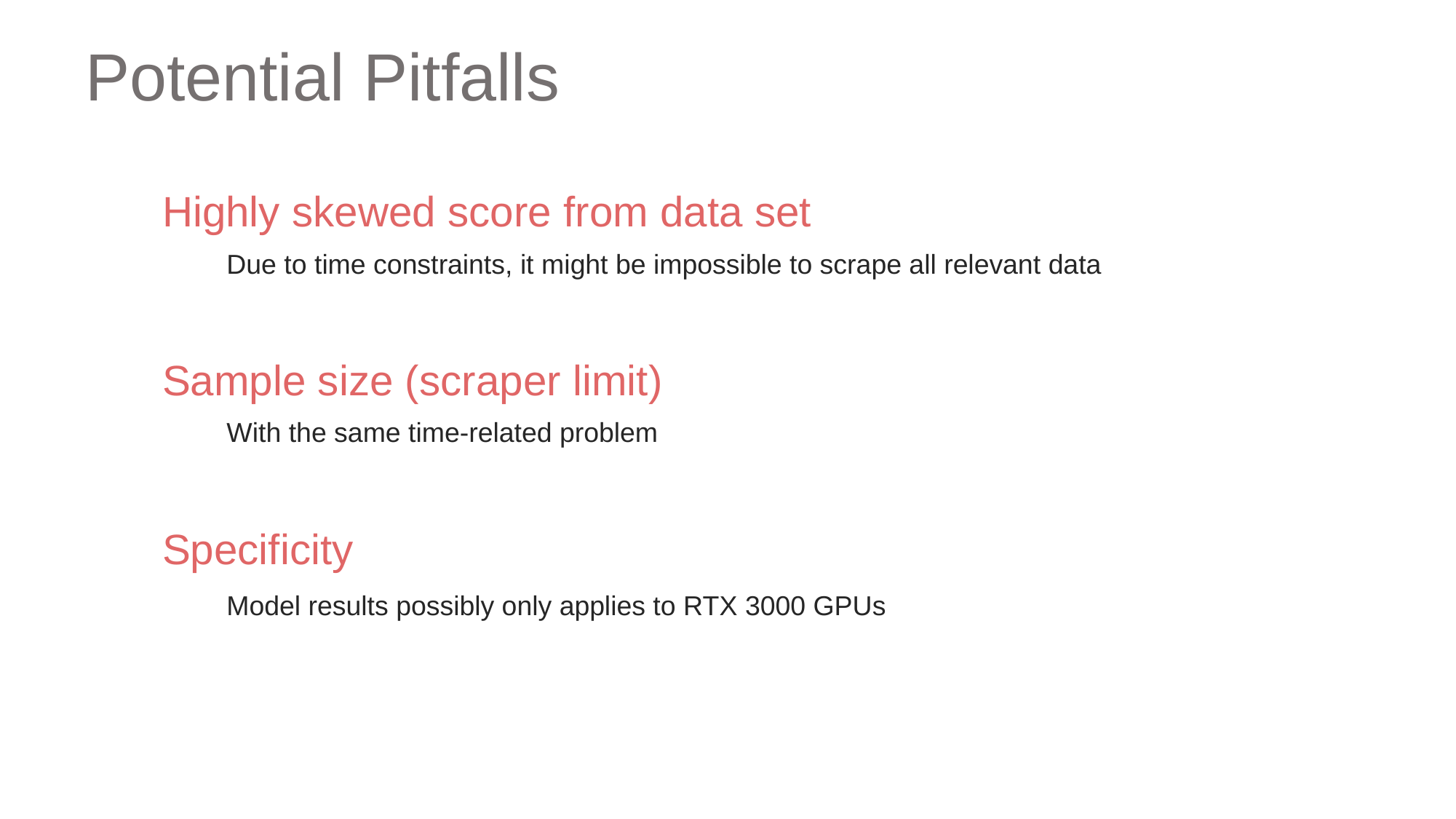

# Potential Pitfalls
Highly skewed score from data set
Due to time constraints, it might be impossible to scrape all relevant data
Sample size (scraper limit)
With the same time-related problem
Specificity

Model results possibly only applies to RTX 3000 GPUs